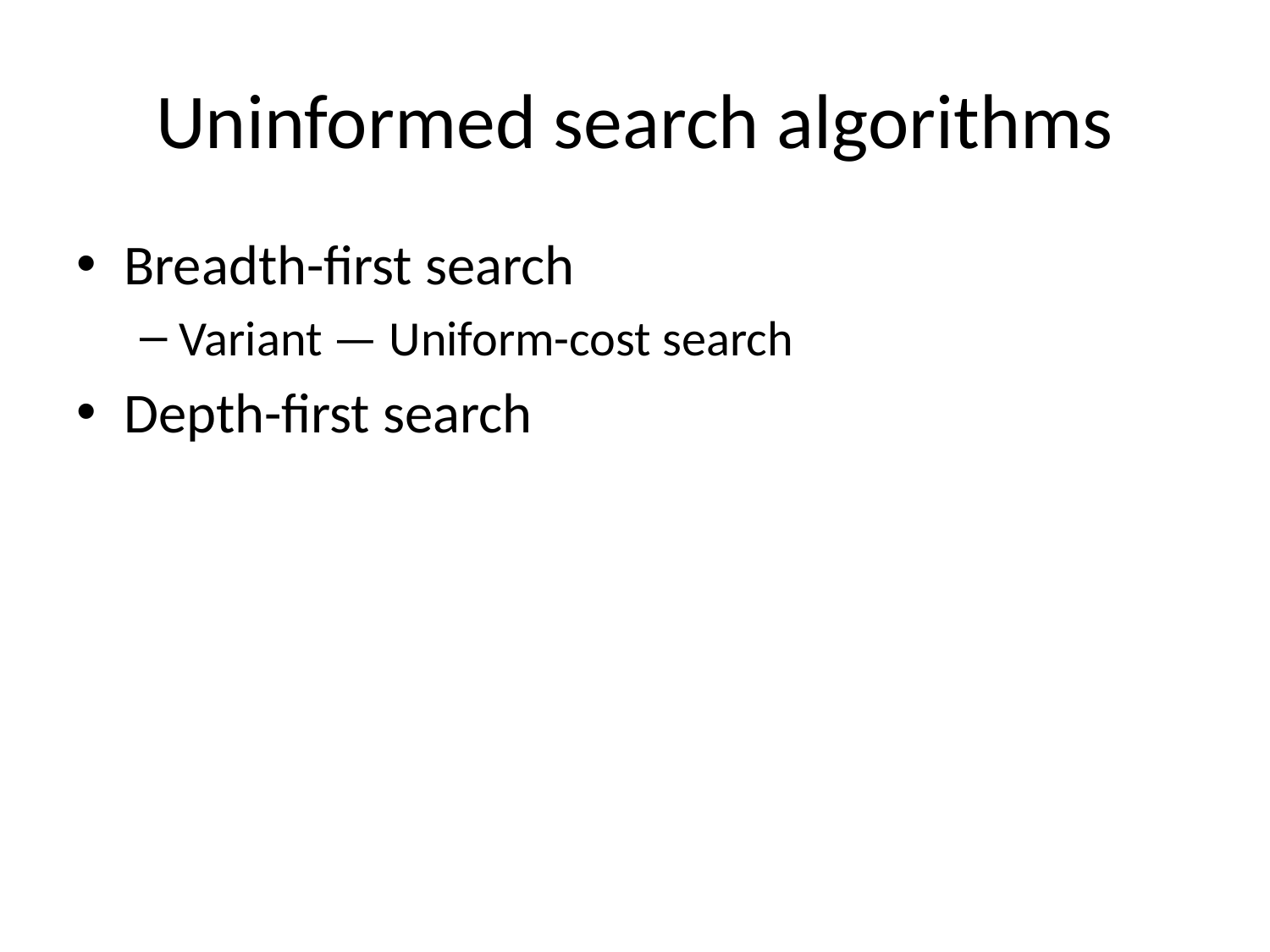

# Uninformed search algorithms
Breadth-first search
Variant — Uniform-cost search
Depth-first search